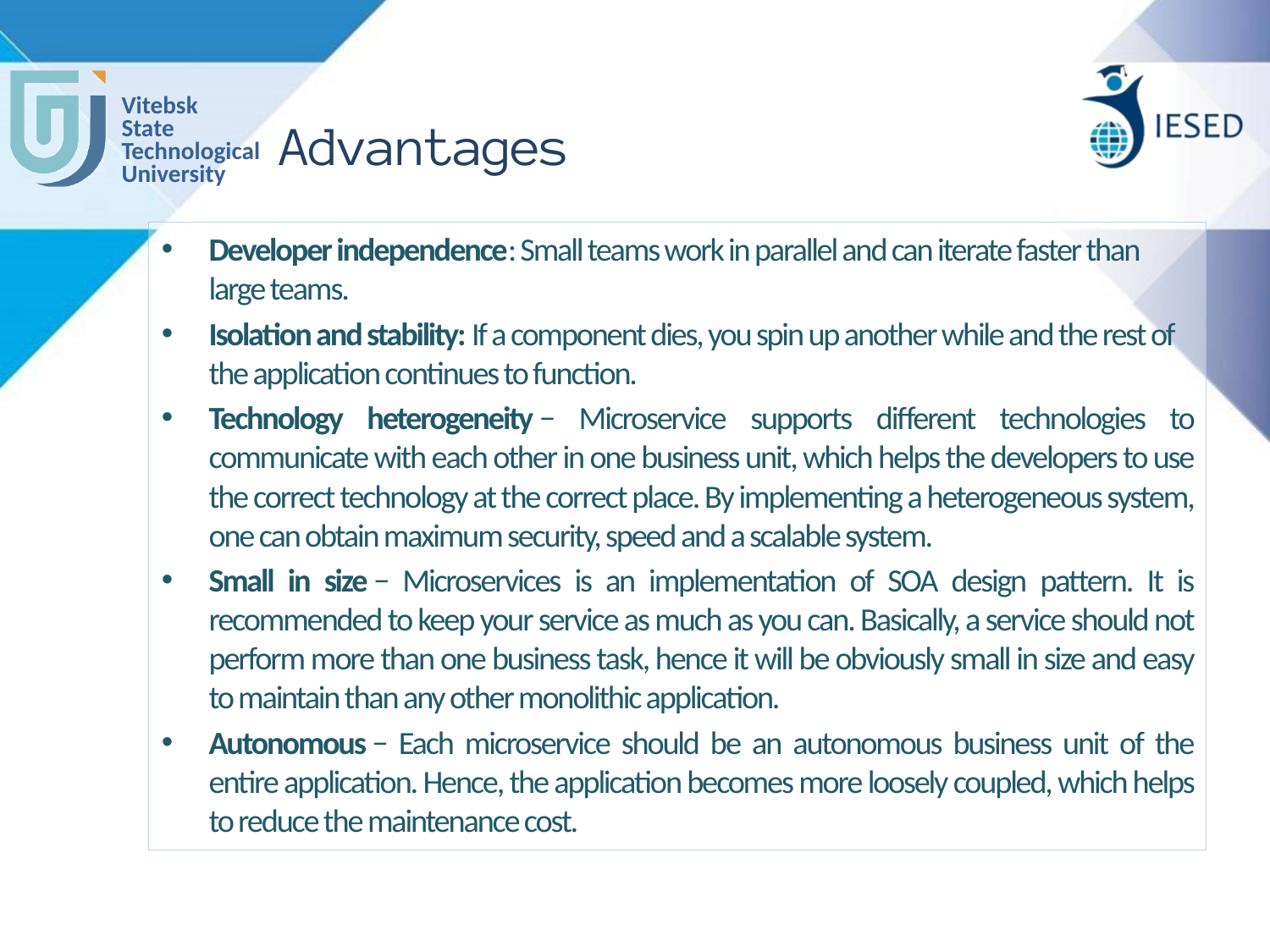

# Advantages
Developer independence: Small teams work in parallel and can iterate faster than large teams.
Isolation and stability: If a component dies, you spin up another while and the rest of the application continues to function.
Technology heterogeneity − Microservice supports different technologies to communicate with each other in one business unit, which helps the developers to use the correct technology at the correct place. By implementing a heterogeneous system, one can obtain maximum security, speed and a scalable system.
Small in size − Microservices is an implementation of SOA design pattern. It is recommended to keep your service as much as you can. Basically, a service should not perform more than one business task, hence it will be obviously small in size and easy to maintain than any other monolithic application.
Autonomous − Each microservice should be an autonomous business unit of the entire application. Hence, the application becomes more loosely coupled, which helps to reduce the maintenance cost.